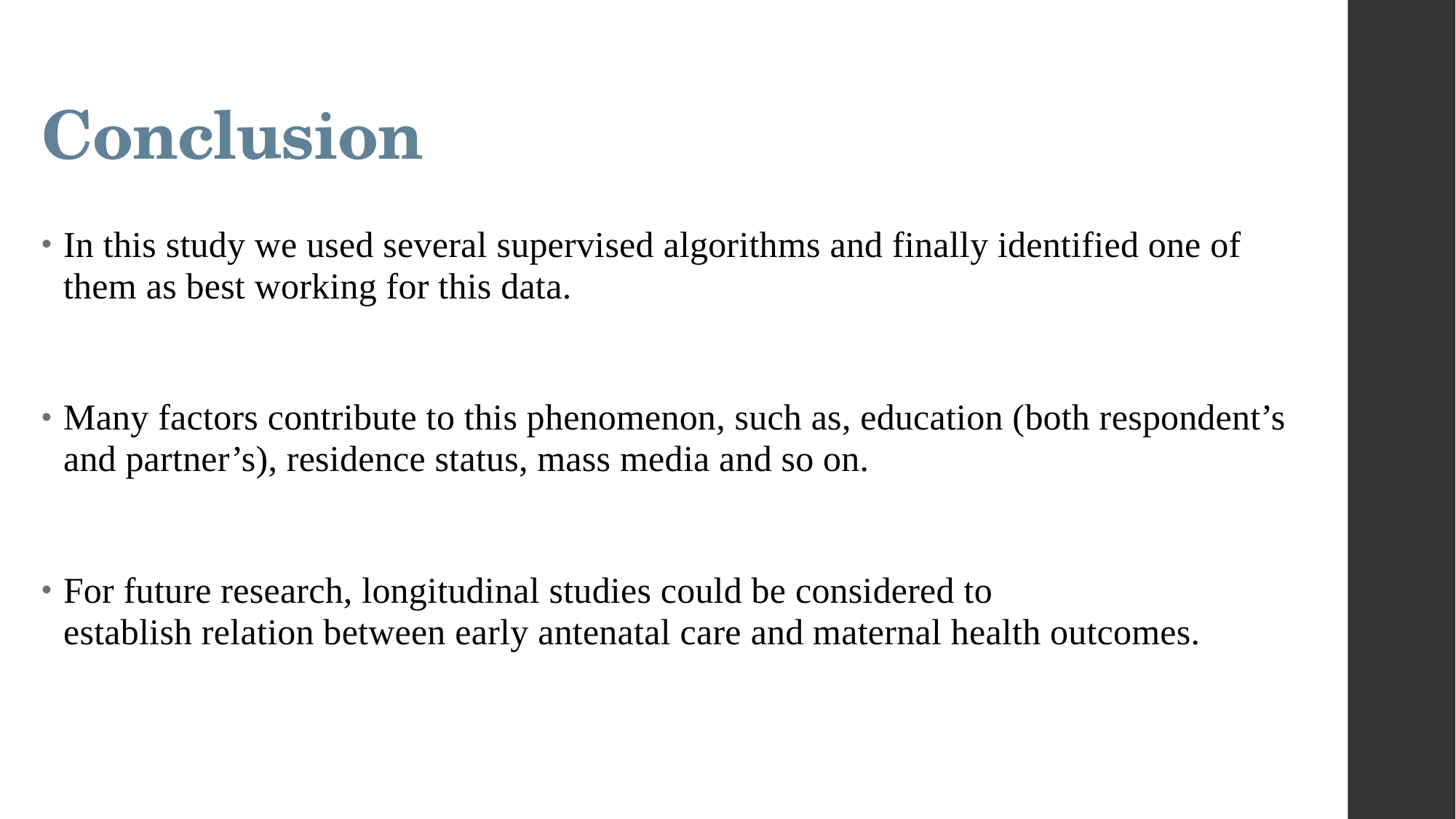

# Conclusion
In this study we used several supervised algorithms and finally identified one of them as best working for this data.

Many factors contribute to this phenomenon, such as, education (both respondent’s and partner’s), residence status, mass media and so on.

For future research, longitudinal studies could be considered to establish relation between early antenatal care and maternal health outcomes.